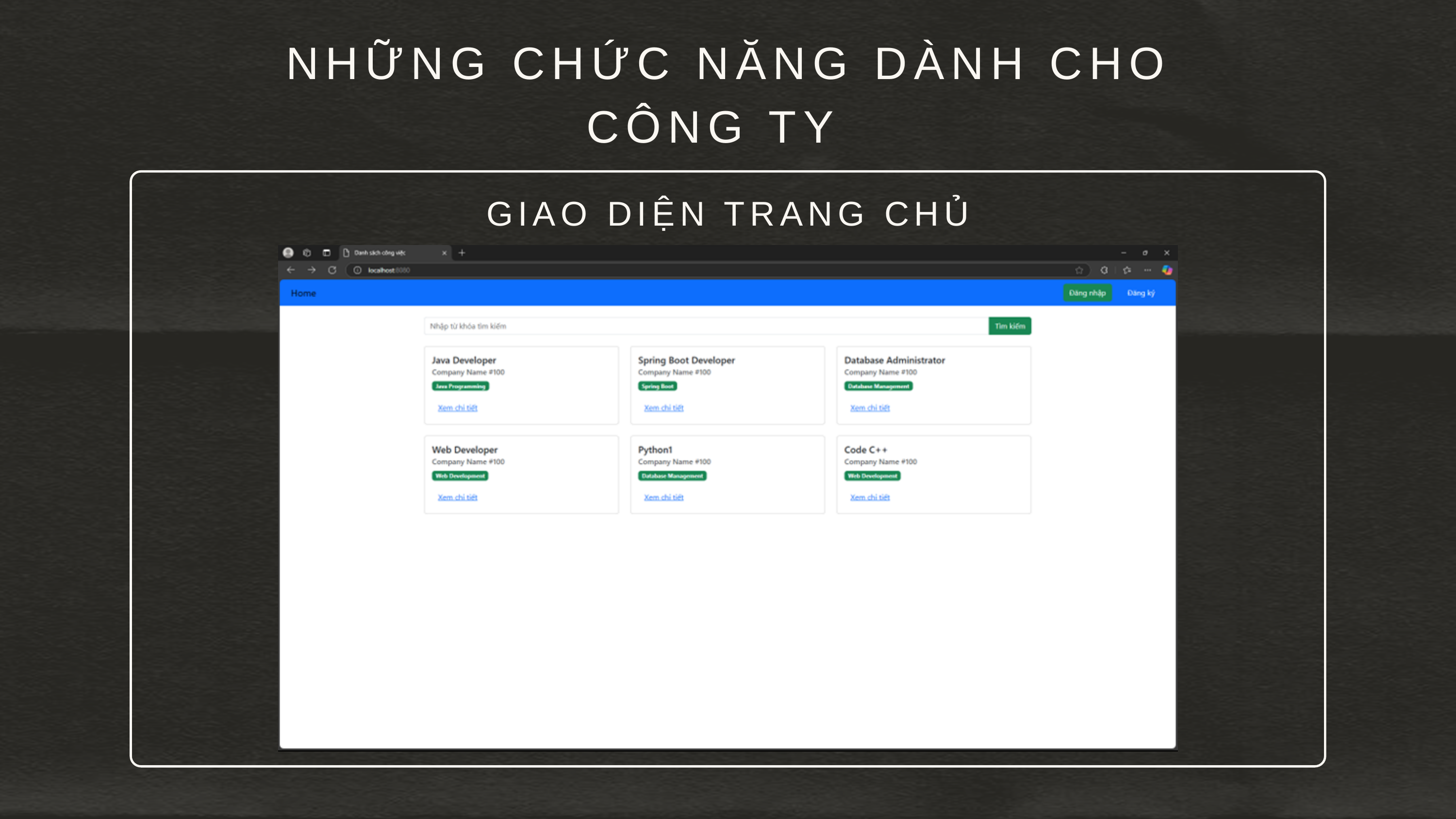

NHỮNG CHỨC NĂNG DÀNH CHO CÔNG TY

GIAO DIỆN TRANG CHỦ